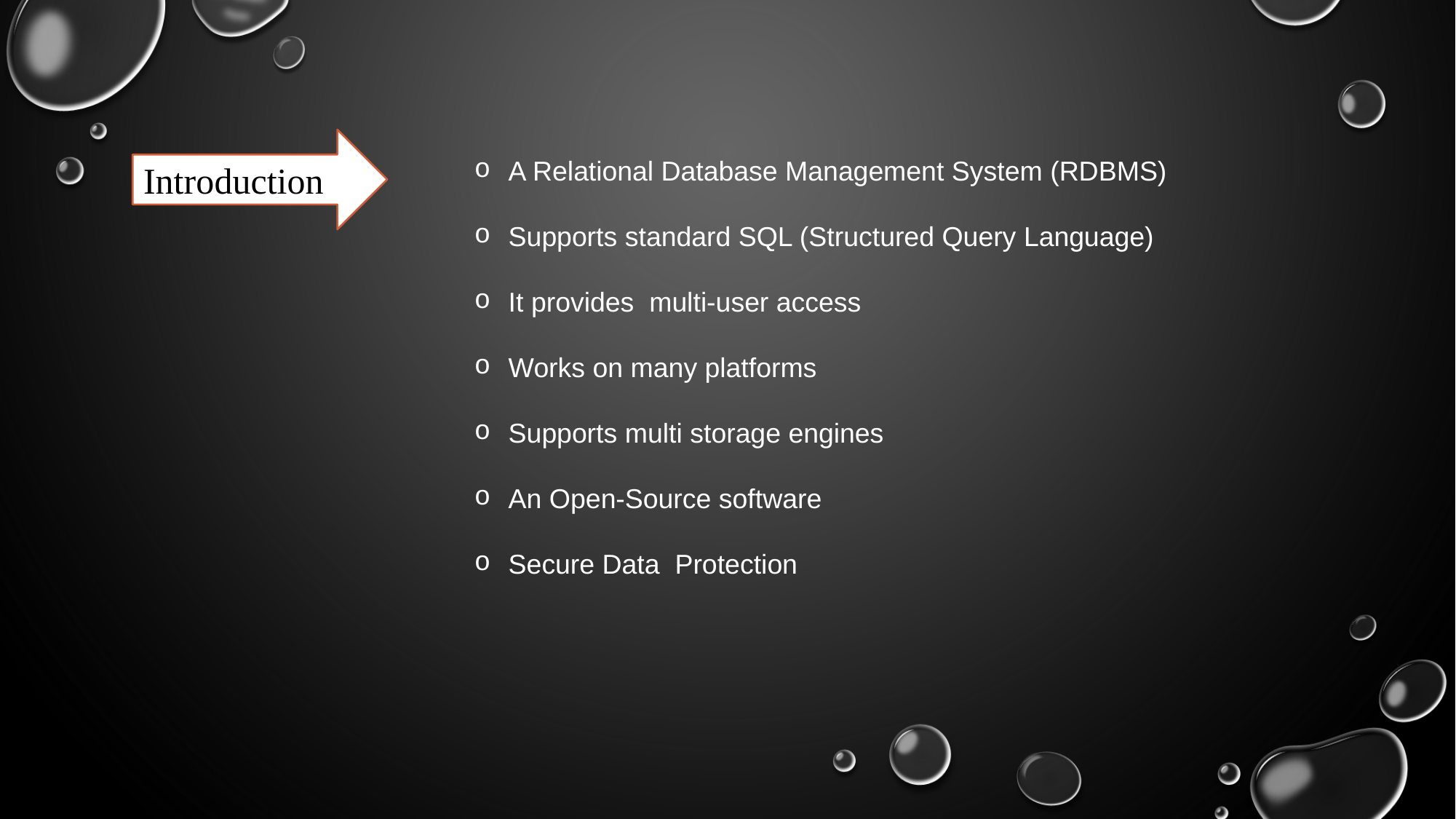

Introduction
A Relational Database Management System (RDBMS)

Supports standard SQL (Structured Query Language)

It provides  multi-user access

Works on many platforms

Supports multi storage engines

An Open-Source software

Secure Data  Protection